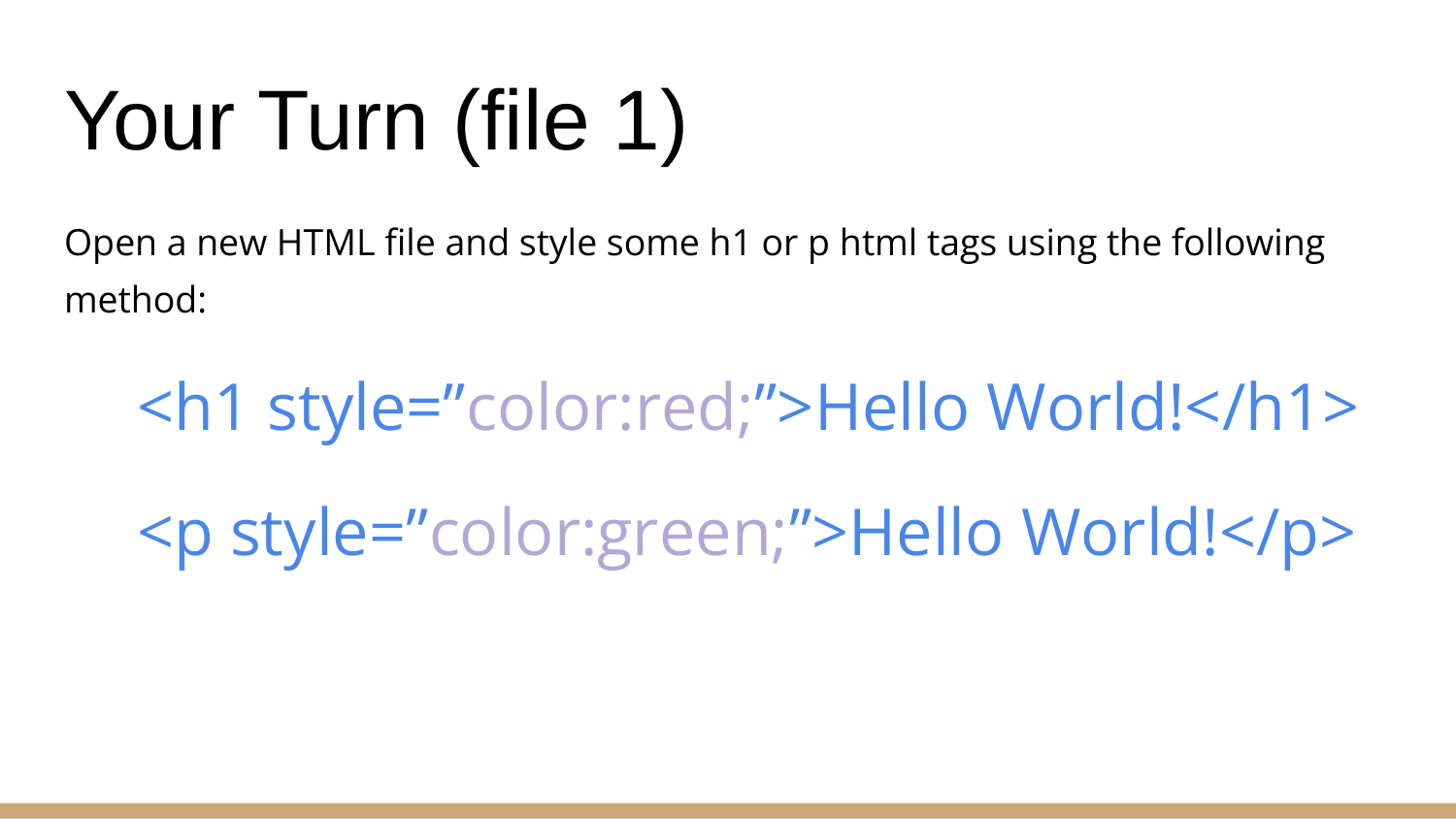

# Your Turn (file 1)
Open a new HTML file and style some h1 or p html tags using the following method:
<h1 style=”color:red;”>Hello World!</h1>
<p style=”color:green;”>Hello World!</p>